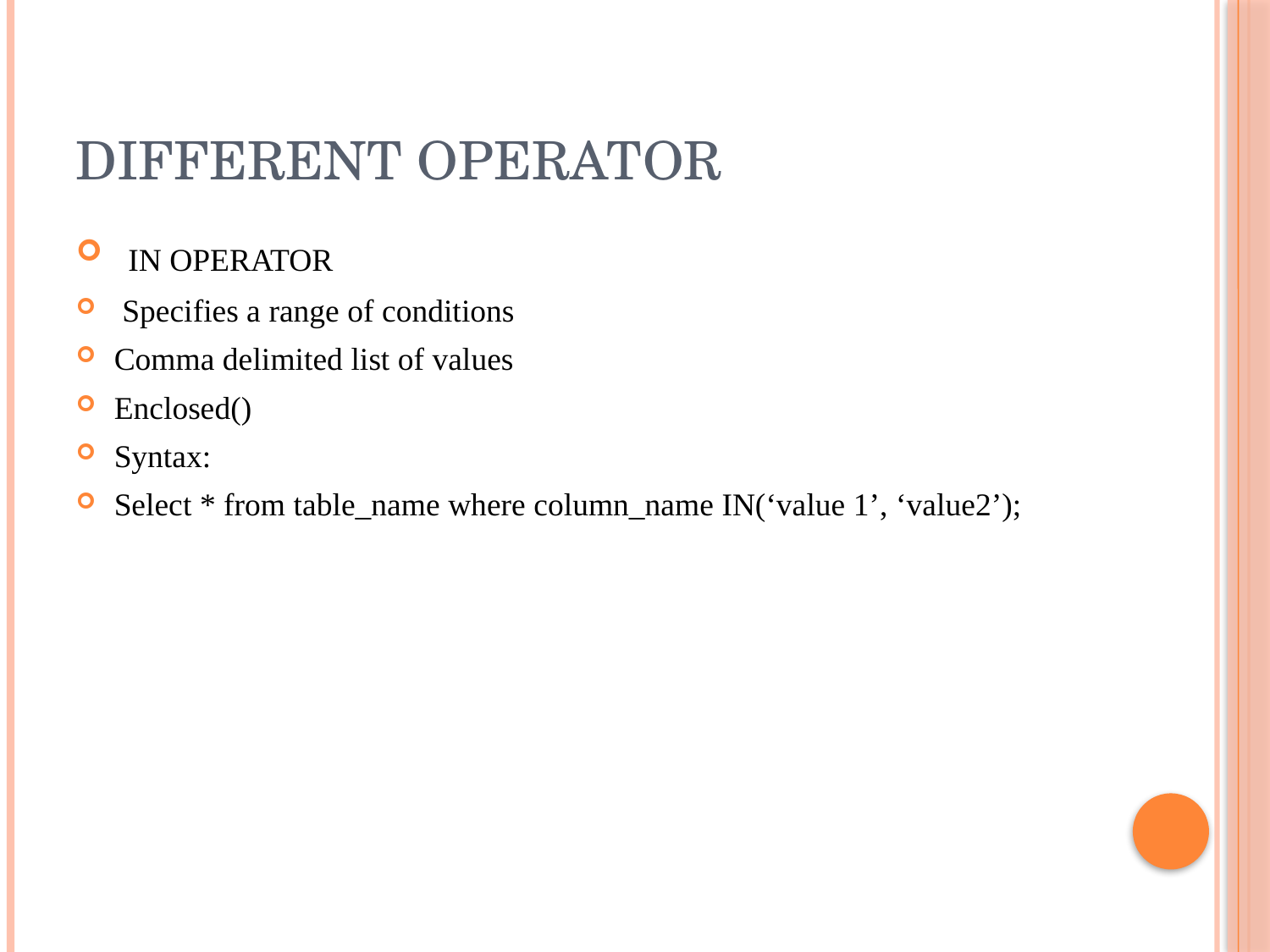

# Different operator
 IN OPERATOR
 Specifies a range of conditions
Comma delimited list of values
Enclosed()
Syntax:
Select * from table_name where column_name IN(‘value 1’, ‘value2’);